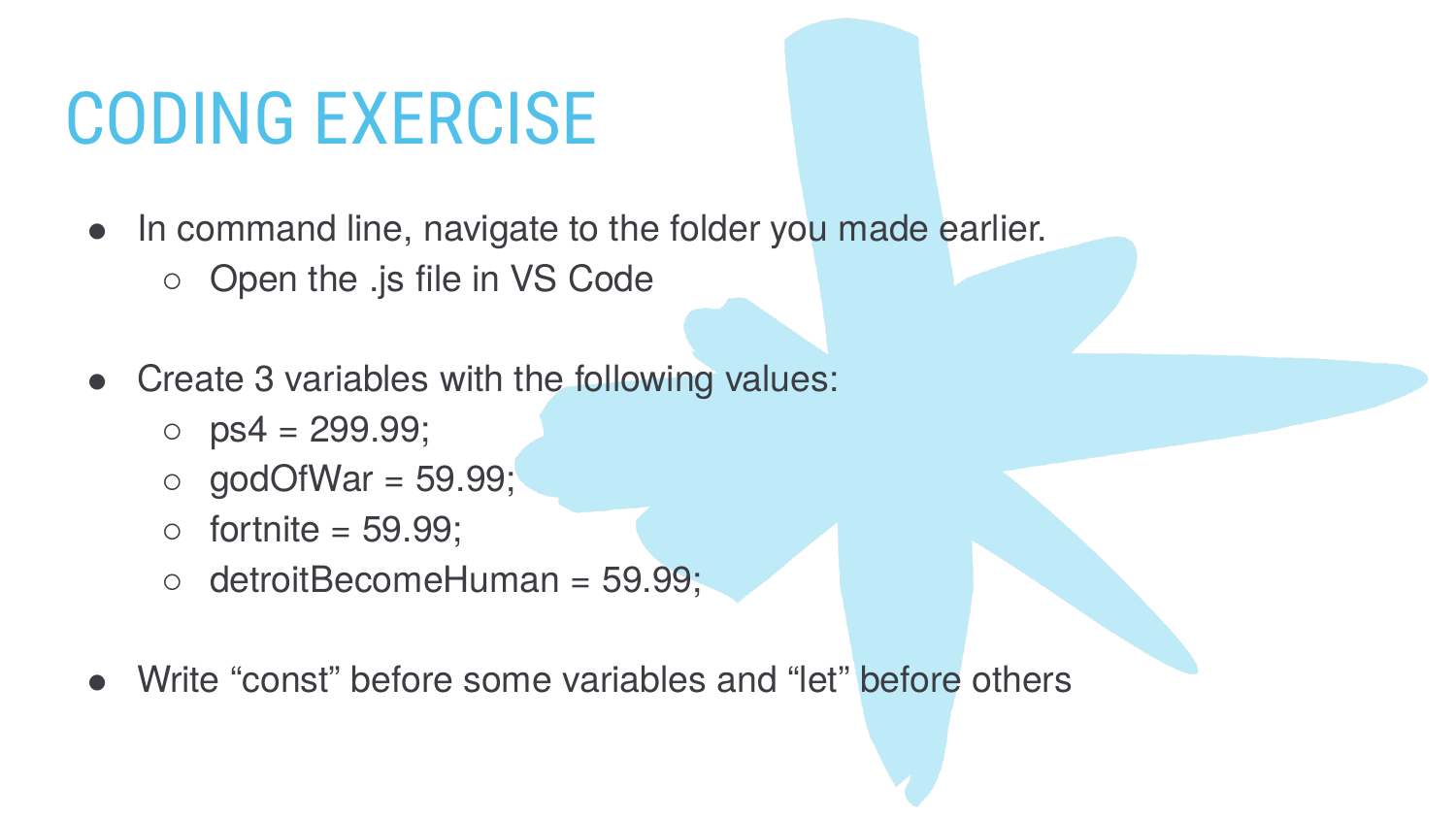

# CODING EXERCISE
In command line, navigate to the folder you made earlier.
Open the .js file in VS Code

Create 3 variables with the following values:
ps4 = 299.99;
godOfWar = 59.99;
fortnite = 59.99;
detroitBecomeHuman = 59.99;

Write “const” before some variables and “let” before others